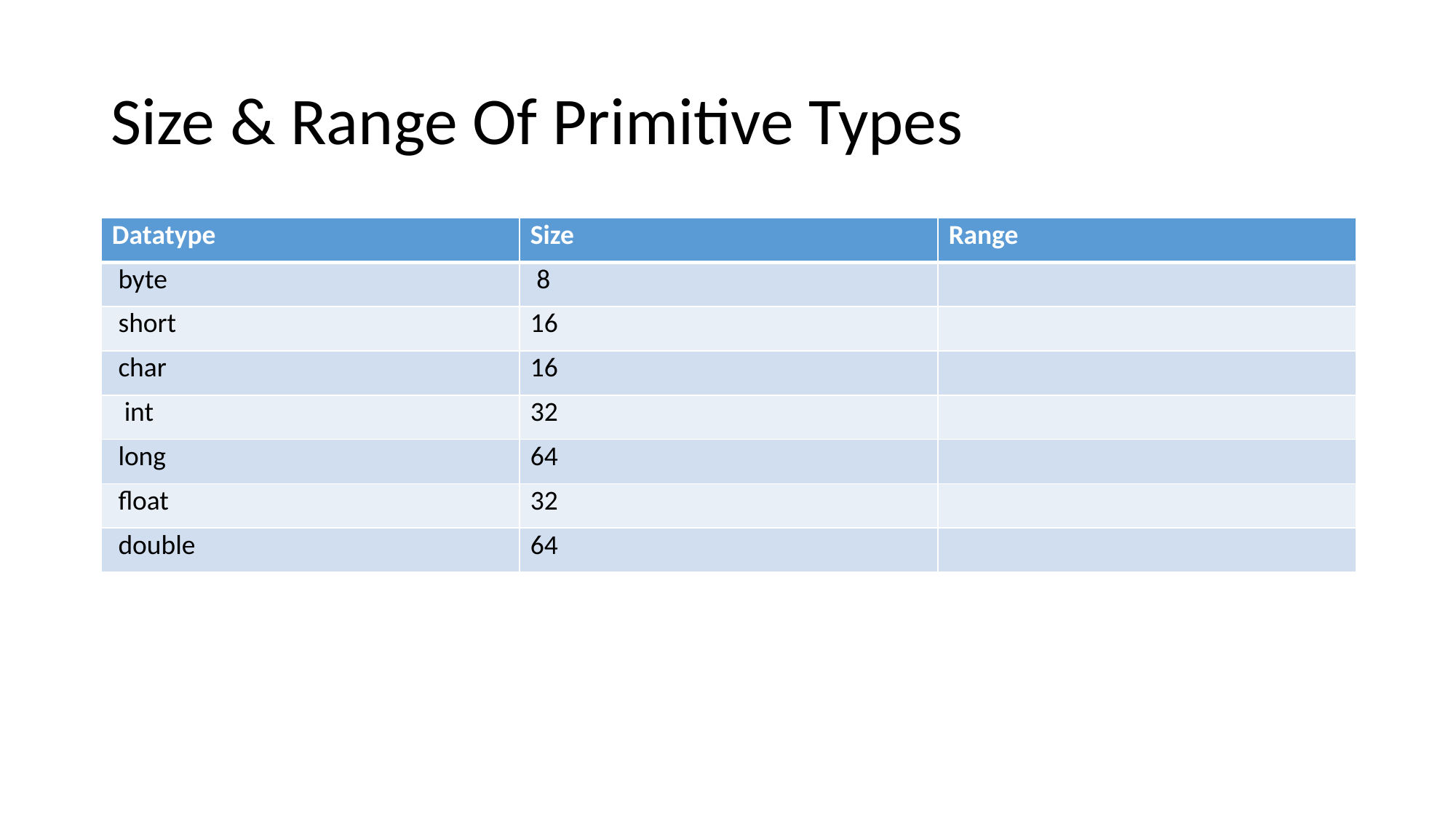

# Size & Range Of Primitive Types
| Datatype | Size | Range |
| --- | --- | --- |
| byte | 8 |  |
| short | 16 |  |
| char | 16 |  |
| int | 32 |  |
| long | 64 |  |
| float | 32 |  |
| double | 64 |  |